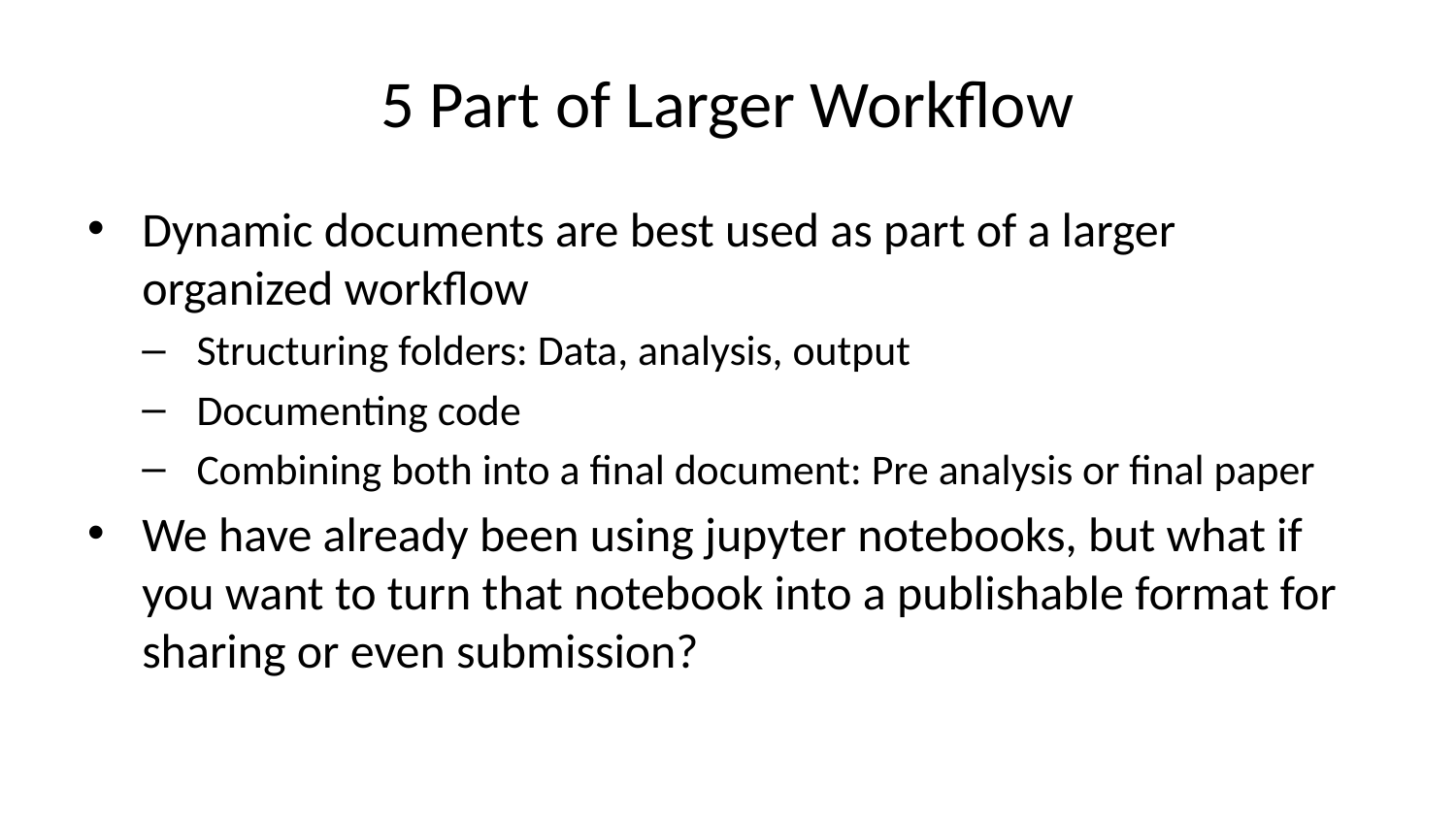

# 5 Part of Larger Workflow
Dynamic documents are best used as part of a larger organized workflow
Structuring folders: Data, analysis, output
Documenting code
Combining both into a final document: Pre analysis or final paper
We have already been using jupyter notebooks, but what if you want to turn that notebook into a publishable format for sharing or even submission?